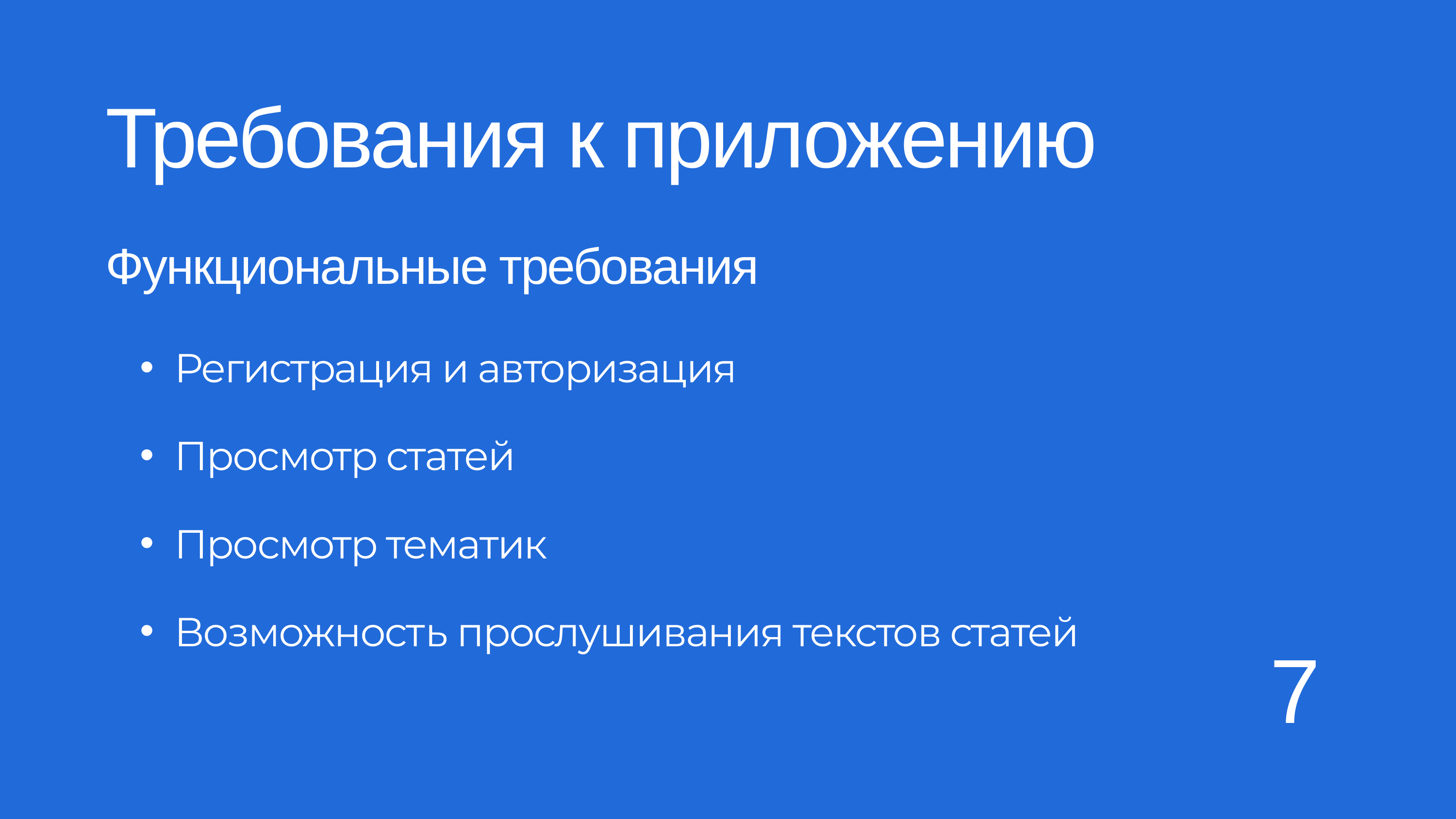

Требования к приложению
Функциональные требования
Регистрация и авторизация
Просмотр статей
Просмотр тематик
Возможность прослушивания текстов статей
7